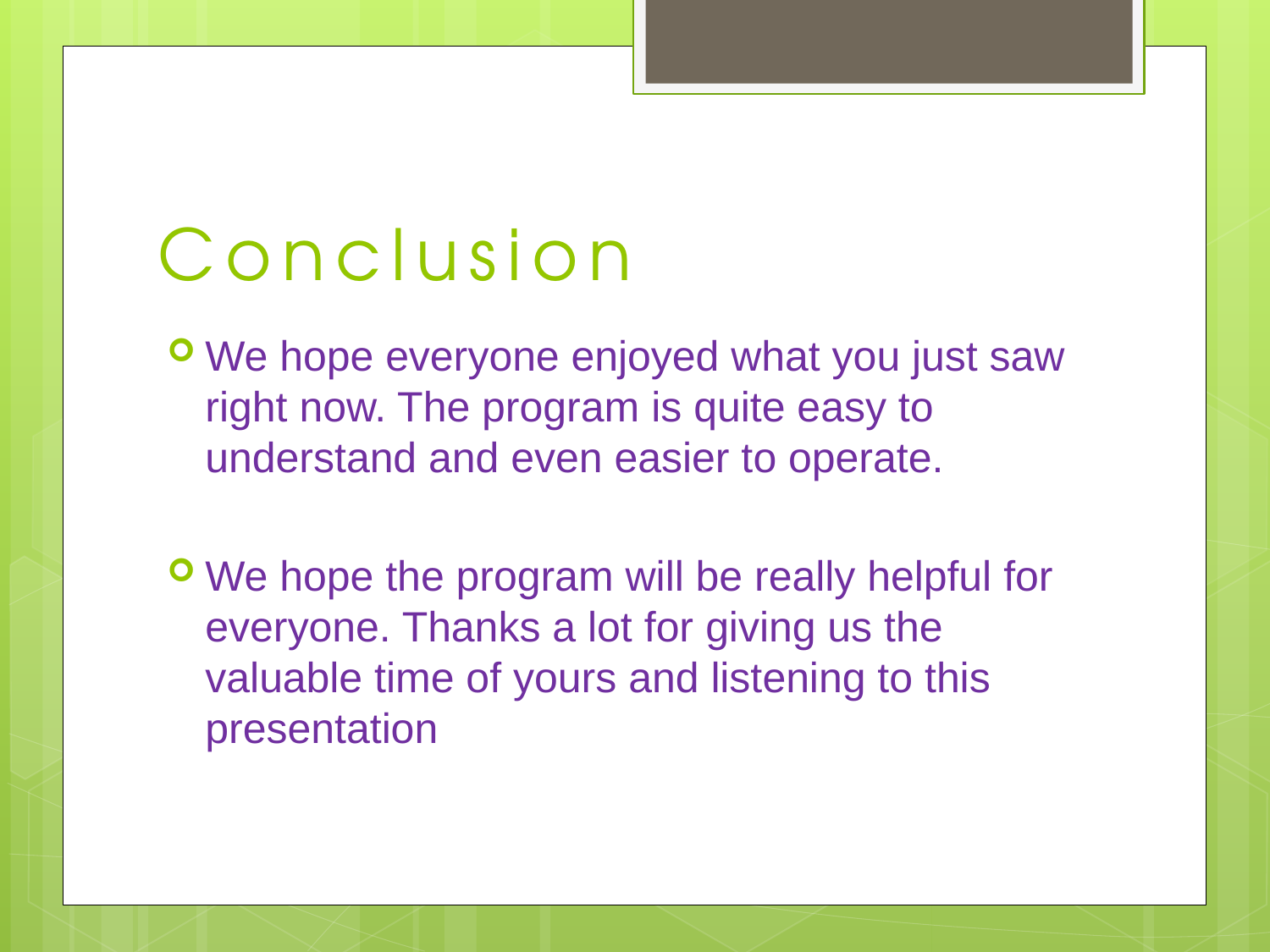

# Conclusion
We hope everyone enjoyed what you just saw right now. The program is quite easy to understand and even easier to operate.

We hope the program will be really helpful for everyone. Thanks a lot for giving us the valuable time of yours and listening to this presentation